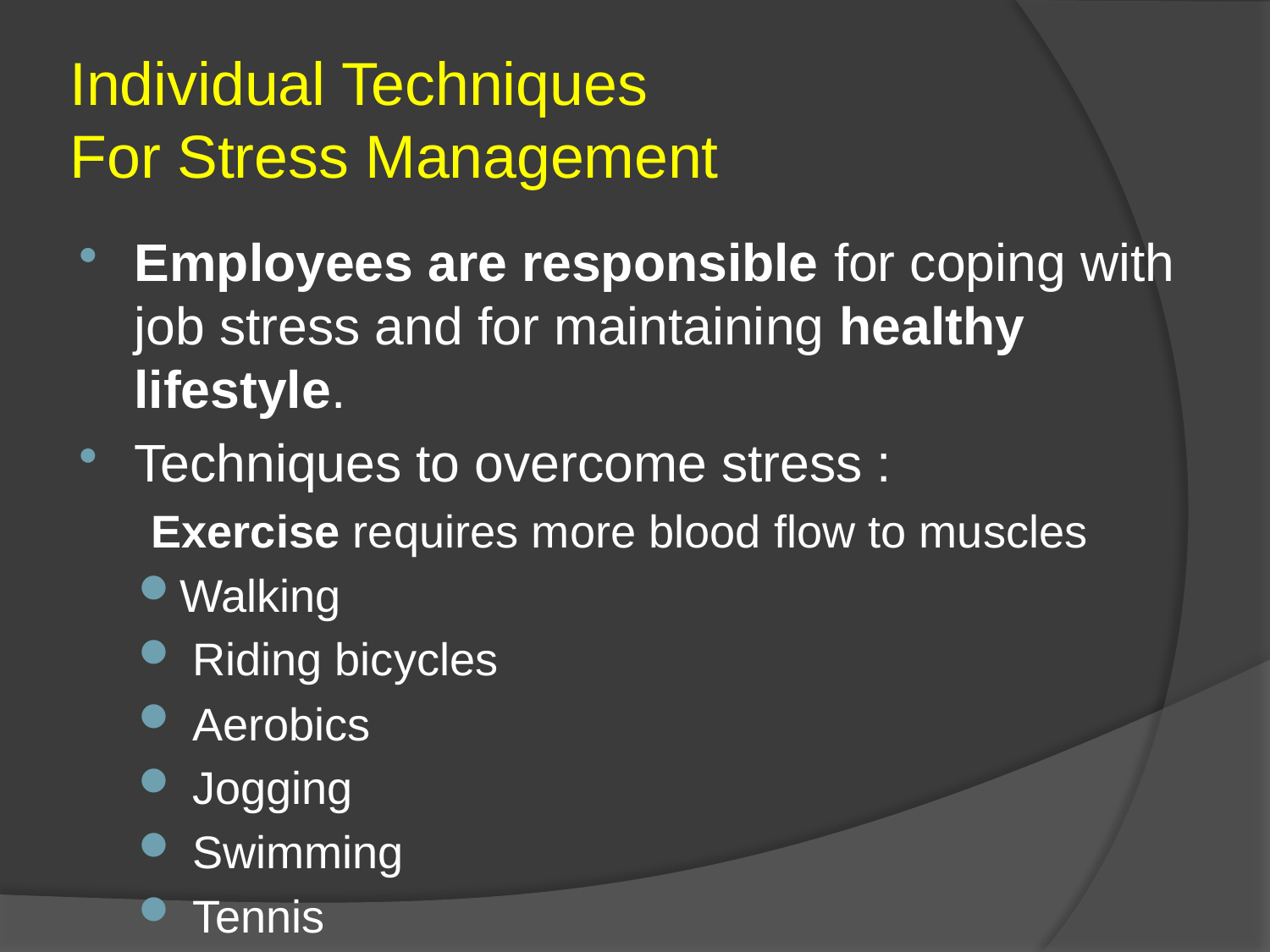

# Individual Techniques For Stress Management
Employees are responsible for coping with job stress and for maintaining healthy lifestyle.
Techniques to overcome stress :
 Exercise requires more blood flow to muscles
Walking
 Riding bicycles
 Aerobics
 Jogging
 Swimming
 Tennis